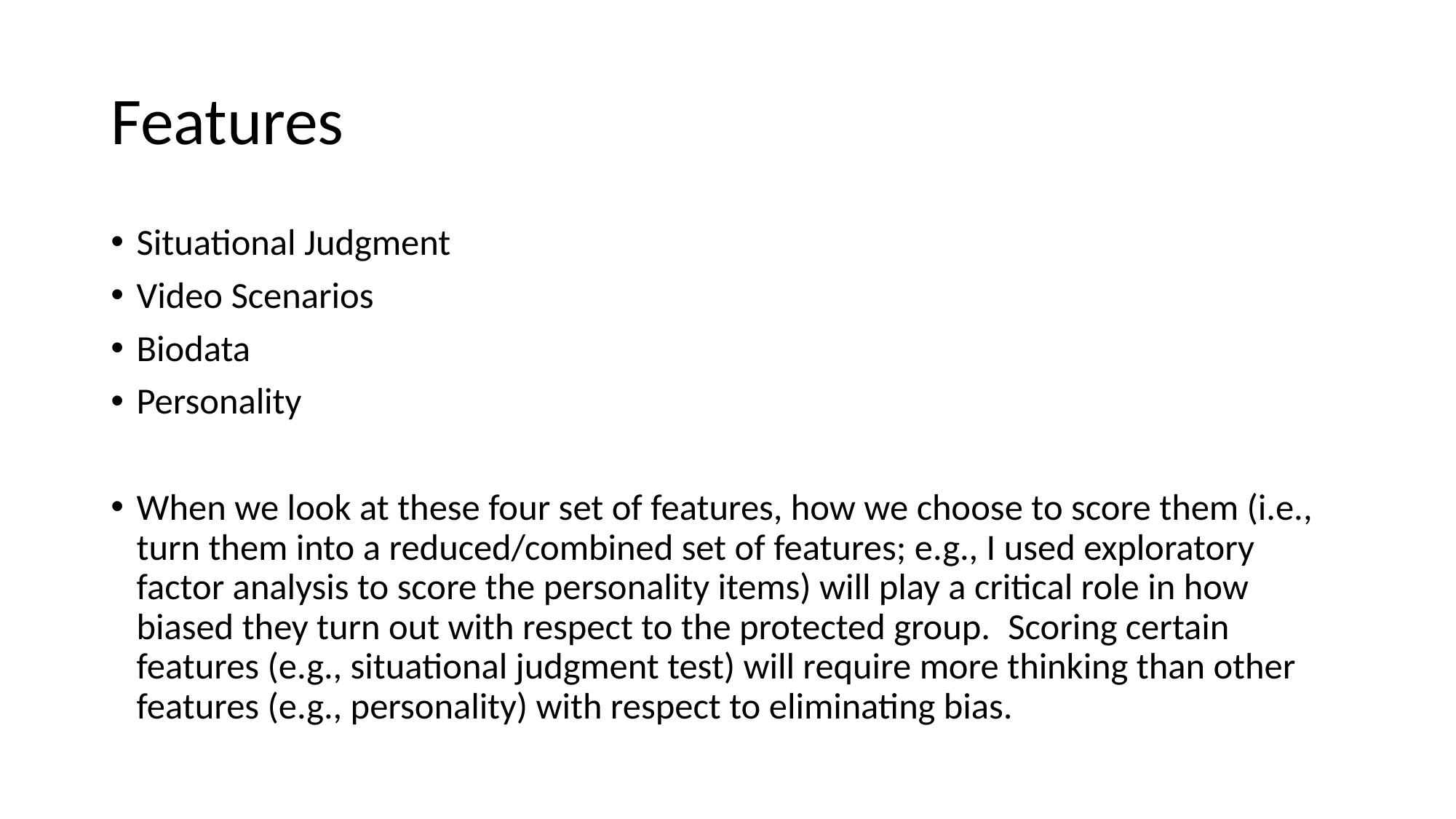

# Features
Situational Judgment
Video Scenarios
Biodata
Personality

When we look at these four set of features, how we choose to score them (i.e., turn them into a reduced/combined set of features; e.g., I used exploratory factor analysis to score the personality items) will play a critical role in how biased they turn out with respect to the protected group.  Scoring certain features (e.g., situational judgment test) will require more thinking than other features (e.g., personality) with respect to eliminating bias.